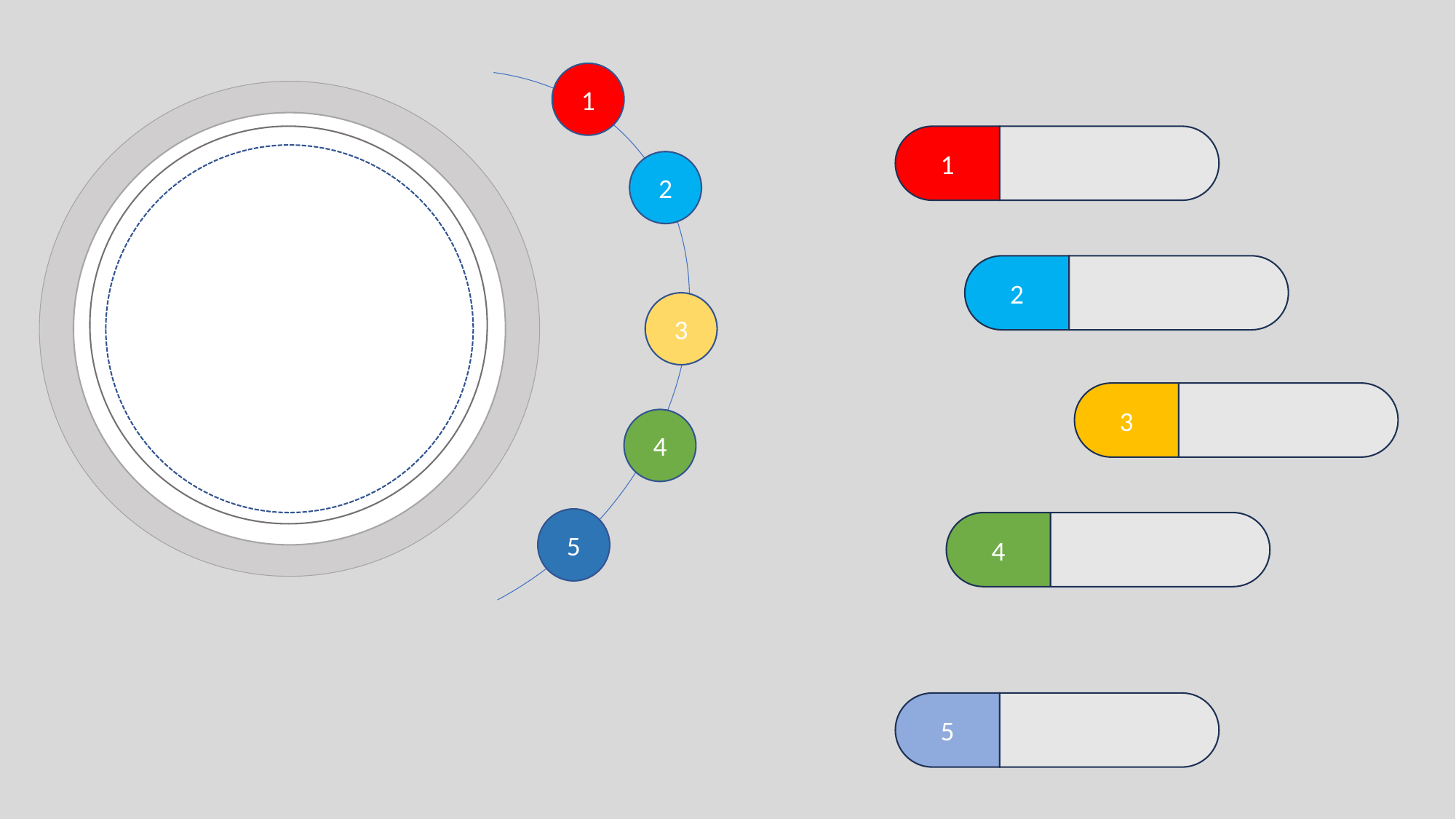

1

1

2

2
3

3
4

4
5

5